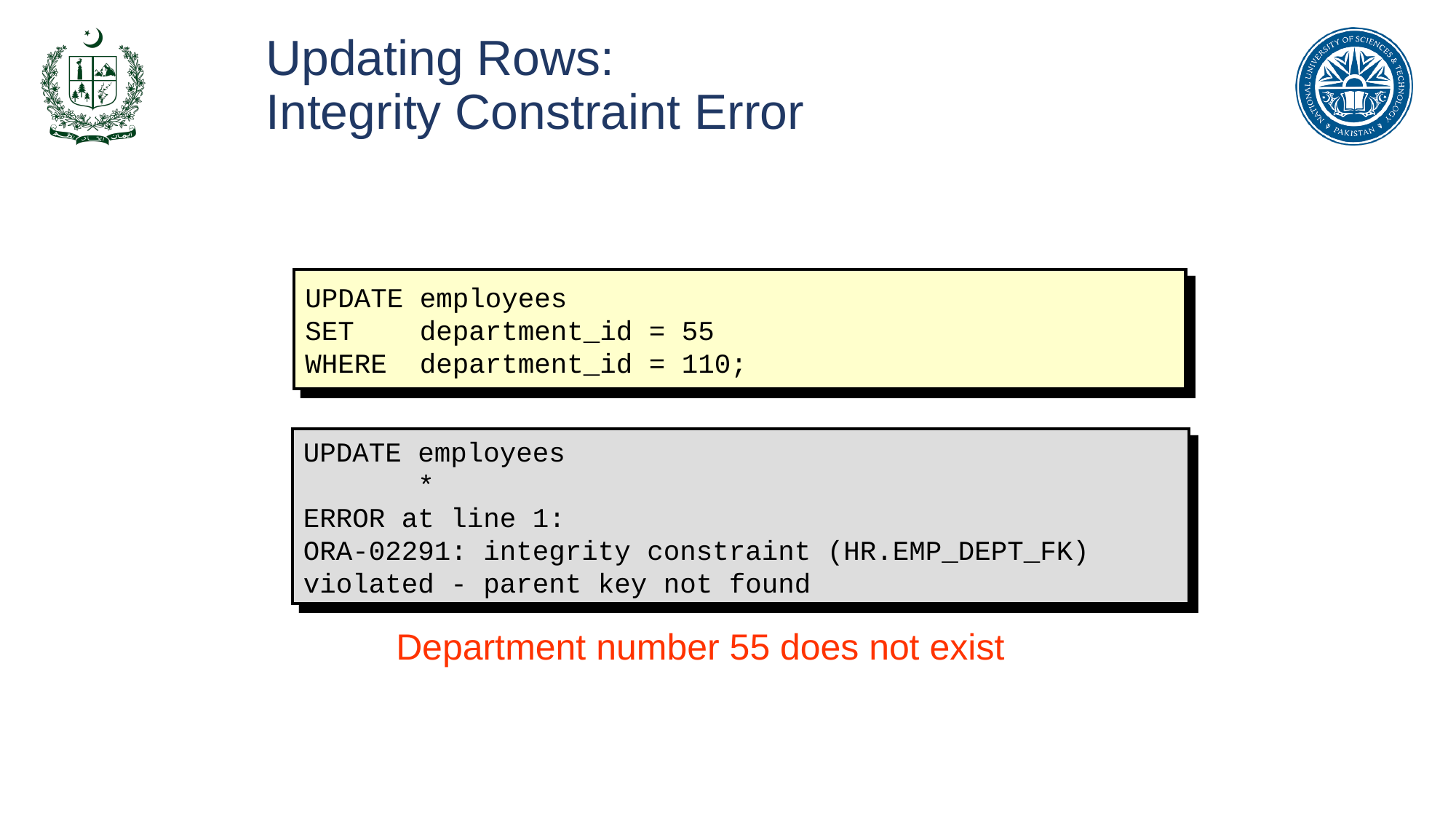

# Updating Rows: Integrity Constraint Error
UPDATE employees
SET    department_id = 55
WHERE  department_id = 110;
UPDATE employees
       *
ERROR at line 1:
ORA-02291: integrity constraint (HR.EMP_DEPT_FK) violated - parent key not found
Department number 55 does not exist